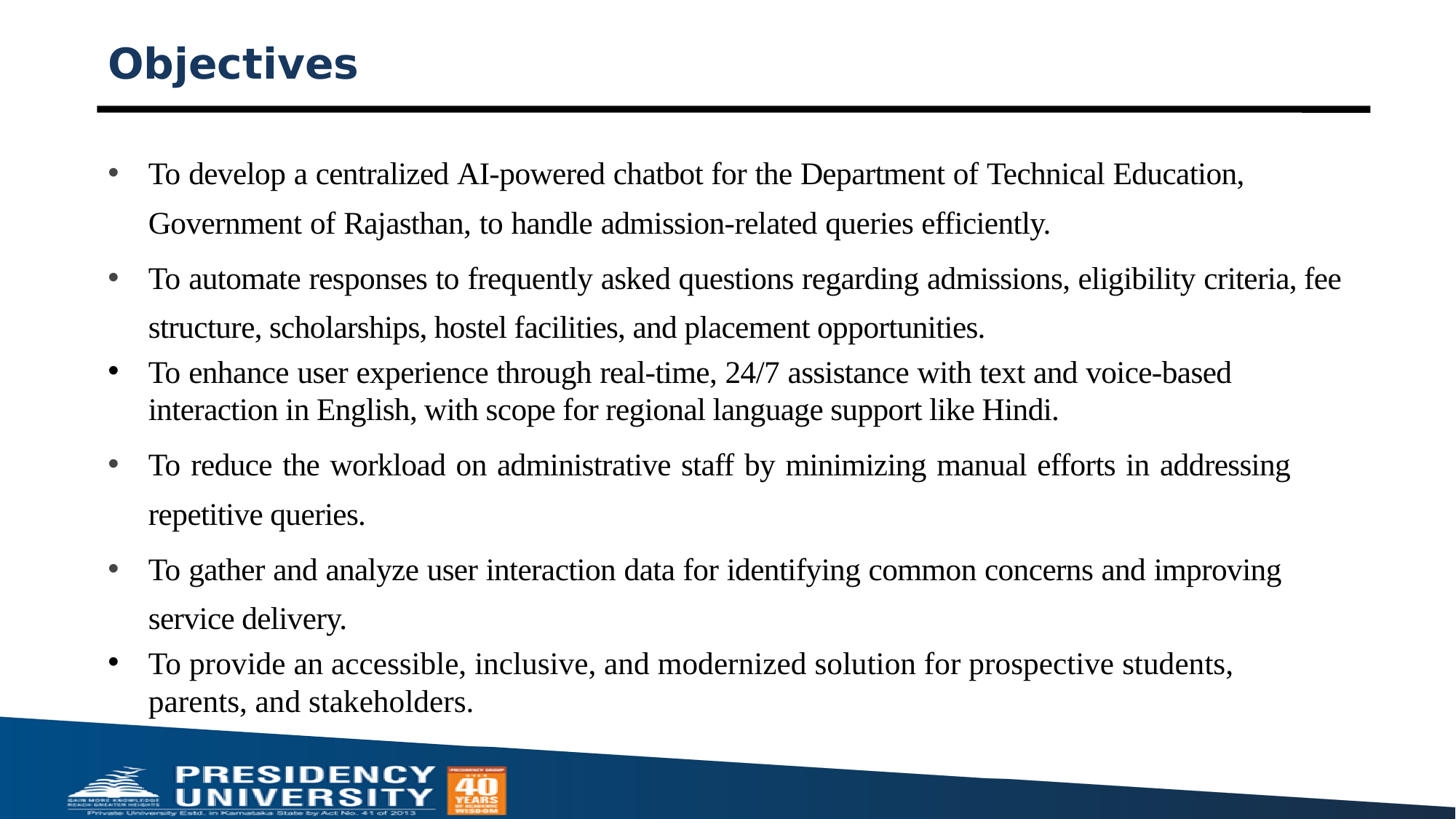

# Objectives
To develop a centralized AI-powered chatbot for the Department of Technical Education, Government of Rajasthan, to handle admission-related queries efficiently.
To automate responses to frequently asked questions regarding admissions, eligibility criteria, fee structure, scholarships, hostel facilities, and placement opportunities.
To enhance user experience through real-time, 24/7 assistance with text and voice-based interaction in English, with scope for regional language support like Hindi.
To reduce the workload on administrative staff by minimizing manual efforts in addressing repetitive queries.
To gather and analyze user interaction data for identifying common concerns and improving service delivery.
To provide an accessible, inclusive, and modernized solution for prospective students, parents, and stakeholders.